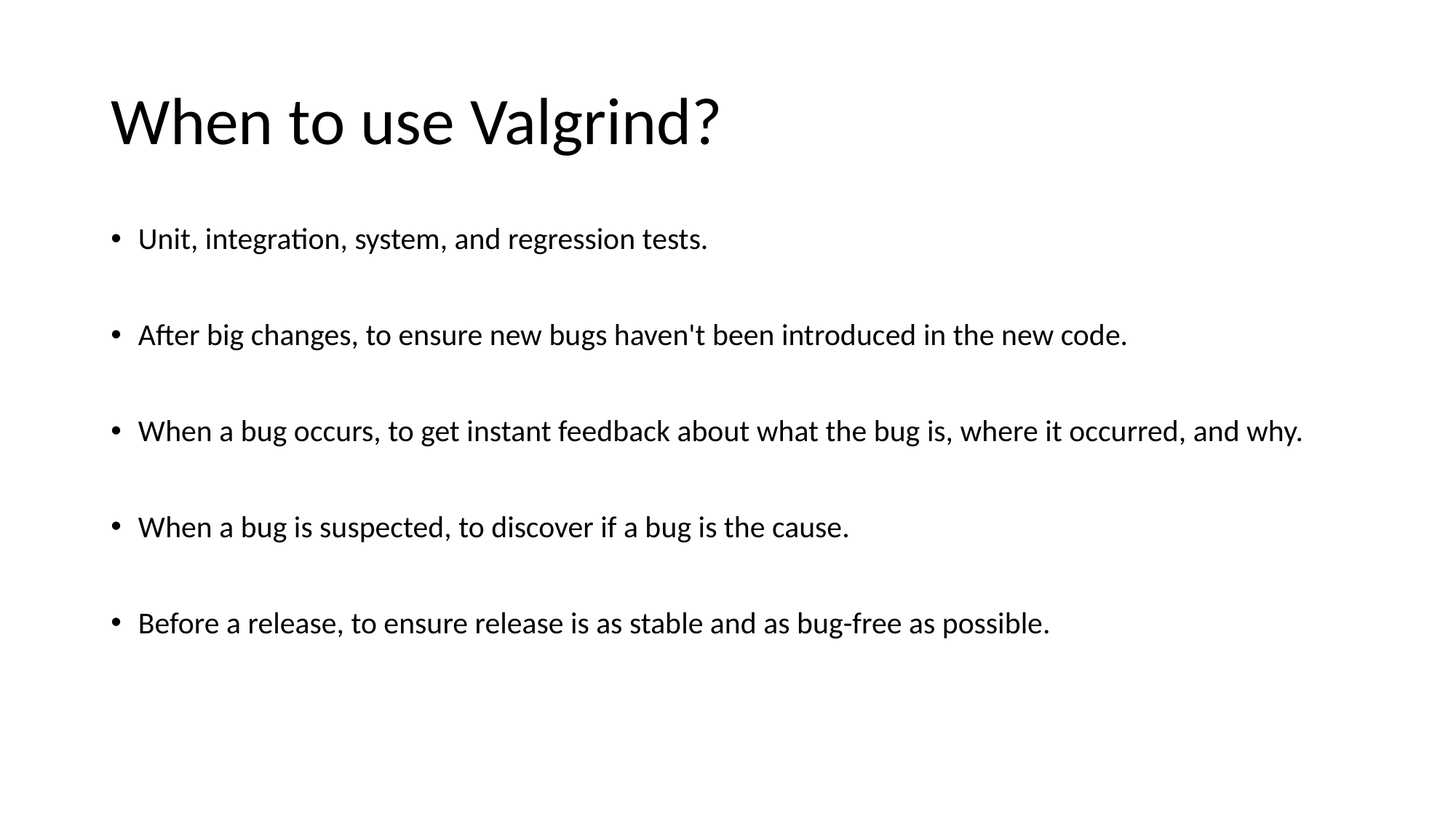

# When to use Valgrind?
Unit, integration, system, and regression tests.

After big changes, to ensure new bugs haven't been introduced in the new code.

When a bug occurs, to get instant feedback about what the bug is, where it occurred, and why.

When a bug is suspected, to discover if a bug is the cause.

Before a release, to ensure release is as stable and as bug-free as possible.